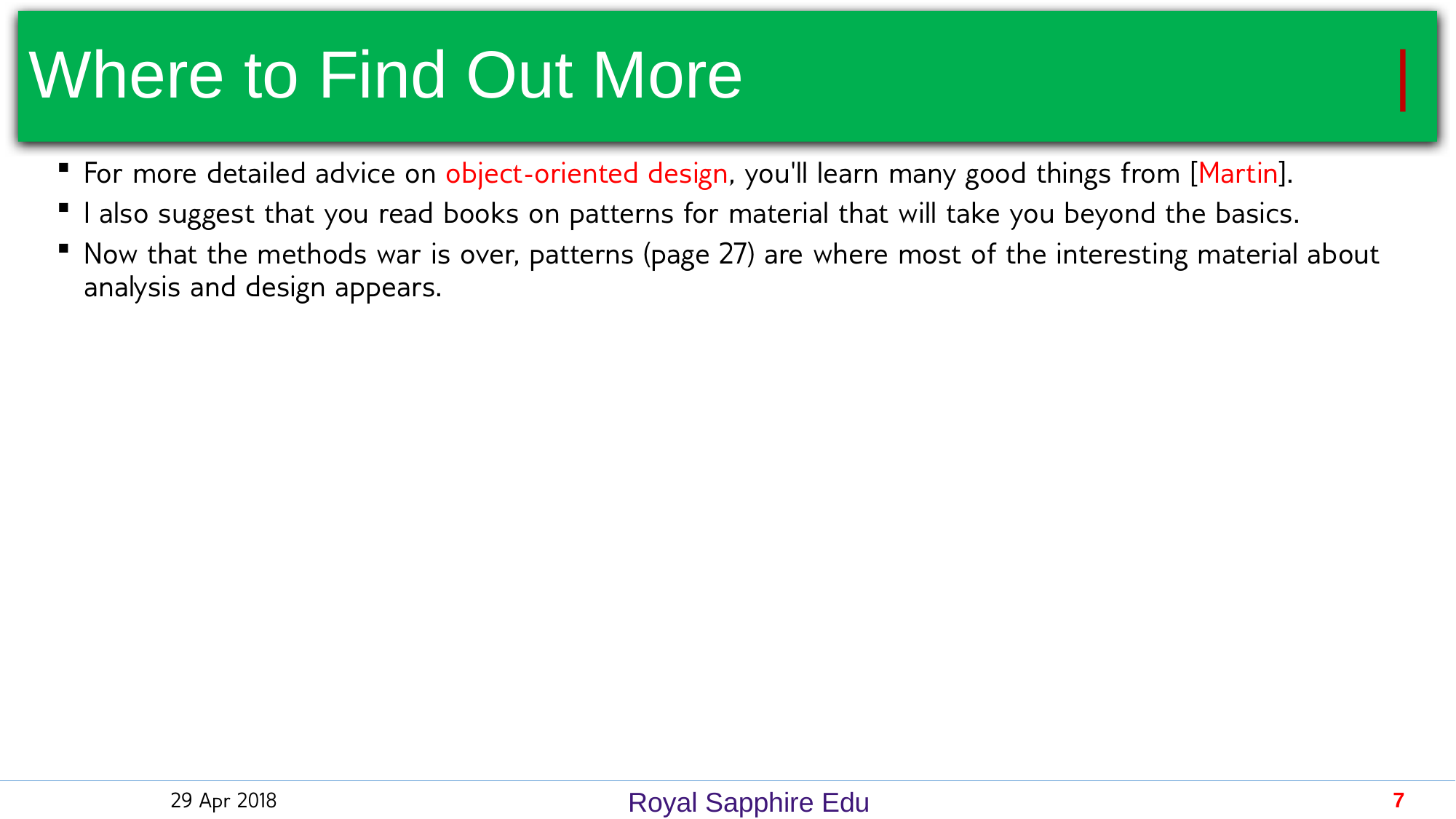

# Where to Find Out More						   |
For more detailed advice on object-oriented design, you'll learn many good things from [Martin].
I also suggest that you read books on patterns for material that will take you beyond the basics.
Now that the methods war is over, patterns (page 27) are where most of the interesting material about analysis and design appears.
29 Apr 2018
7